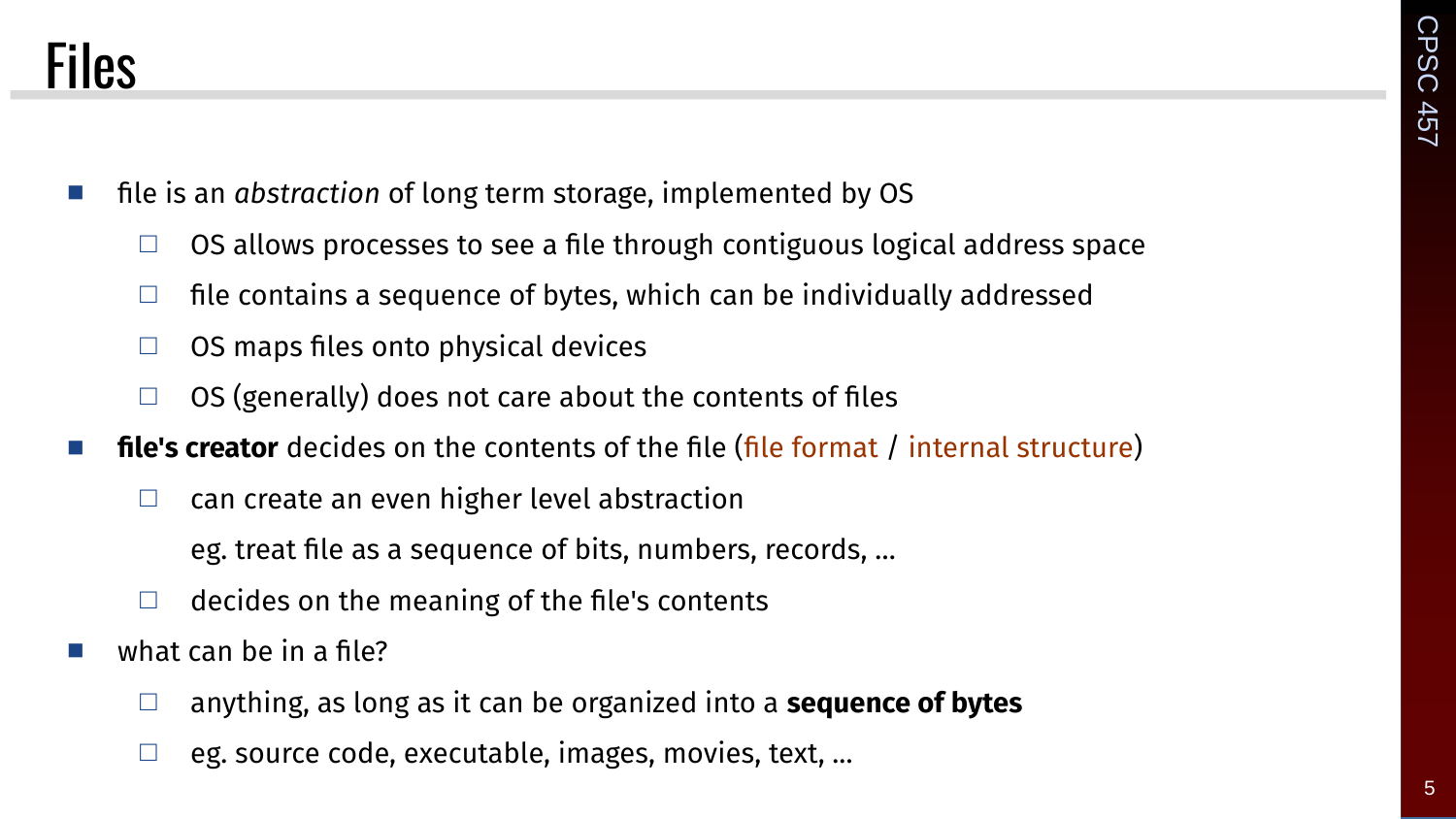

# Files
file is an abstraction of long term storage, implemented by OS
OS allows processes to see a file through contiguous logical address space
file contains a sequence of bytes, which can be individually addressed
OS maps files onto physical devices
OS (generally) does not care about the contents of files
file's creator decides on the contents of the file (file format / internal structure)
can create an even higher level abstraction
eg. treat file as a sequence of bits, numbers, records, …
decides on the meaning of the file's contents
what can be in a file?
anything, as long as it can be organized into a sequence of bytes
eg. source code, executable, images, movies, text, ...